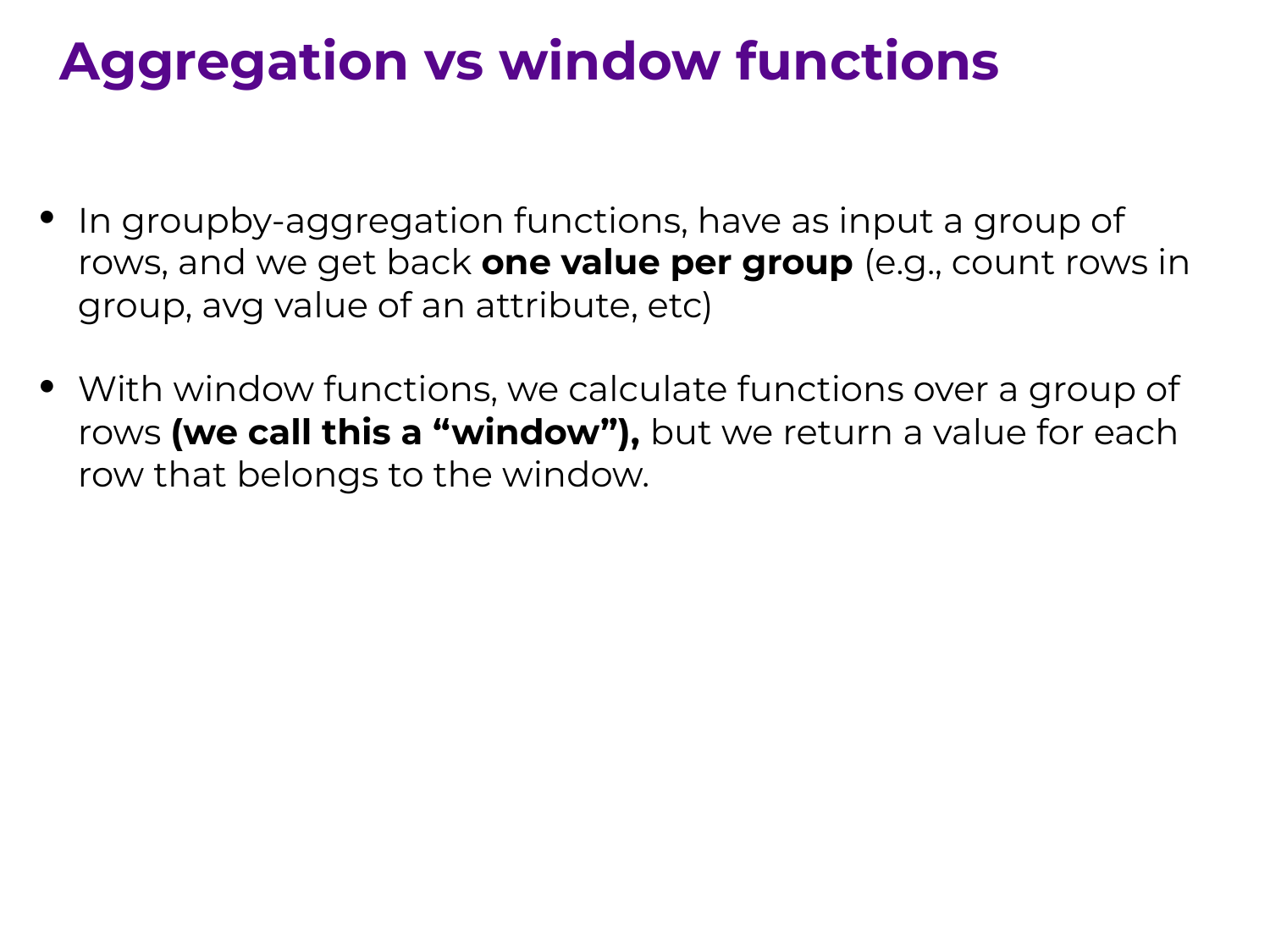

Aggregation vs window functions

In groupby-aggregation functions, have as input a group of rows, and we get back one value per group (e.g., count rows in group, avg value of an attribute, etc)

With window functions, we calculate functions over a group of rows (we call this a “window”), but we return a value for each row that belongs to the window.